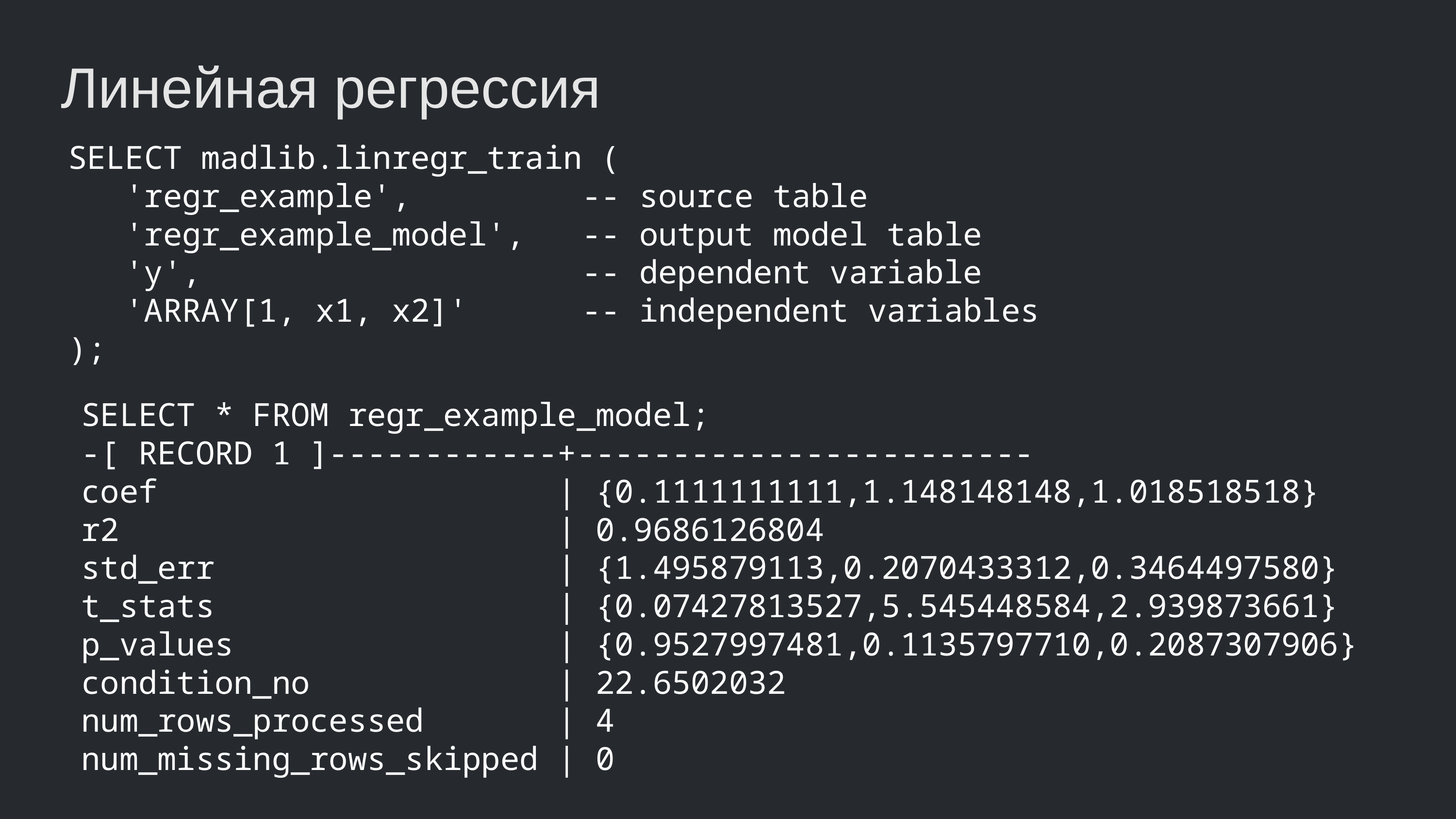

Линейная регрессия
SELECT madlib.linregr_train (
   'regr_example',         -- source table
   'regr_example_model',   -- output model table
   'y',                    -- dependent variable
   'ARRAY[1, x1, x2]'      -- independent variables
);
SELECT * FROM regr_example_model;
-[ RECORD 1 ]------------+------------------------
coef                     | {0.1111111111,1.148148148,1.018518518}
r2                       | 0.9686126804
std_err                  | {1.495879113,0.2070433312,0.3464497580}
t_stats                  | {0.07427813527,5.545448584,2.939873661}
p_values                 | {0.9527997481,0.1135797710,0.2087307906}
condition_no             | 22.6502032
num_rows_processed       | 4
num_missing_rows_skipped | 0